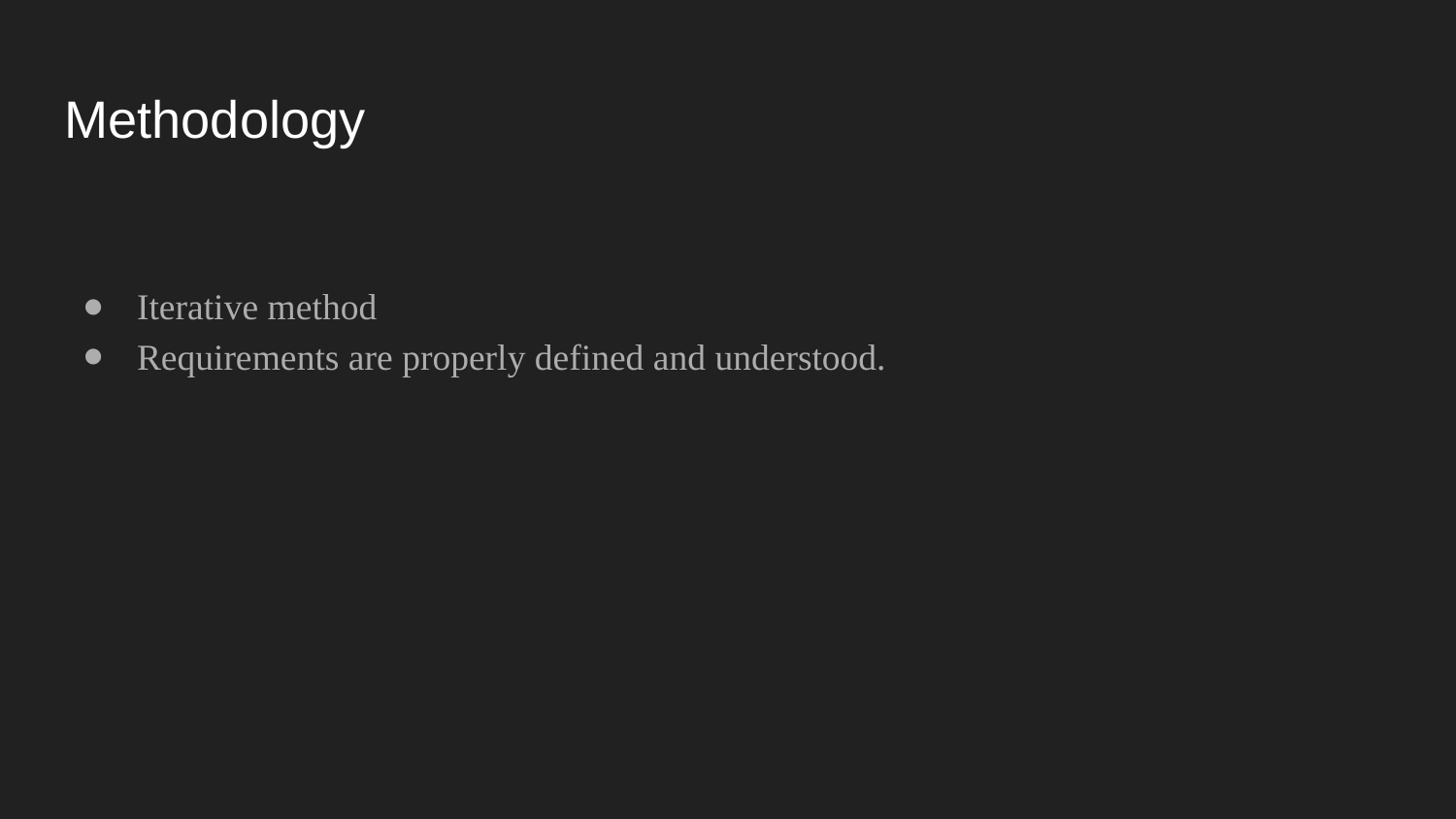

# Methodology
Iterative method
Requirements are properly defined and understood.